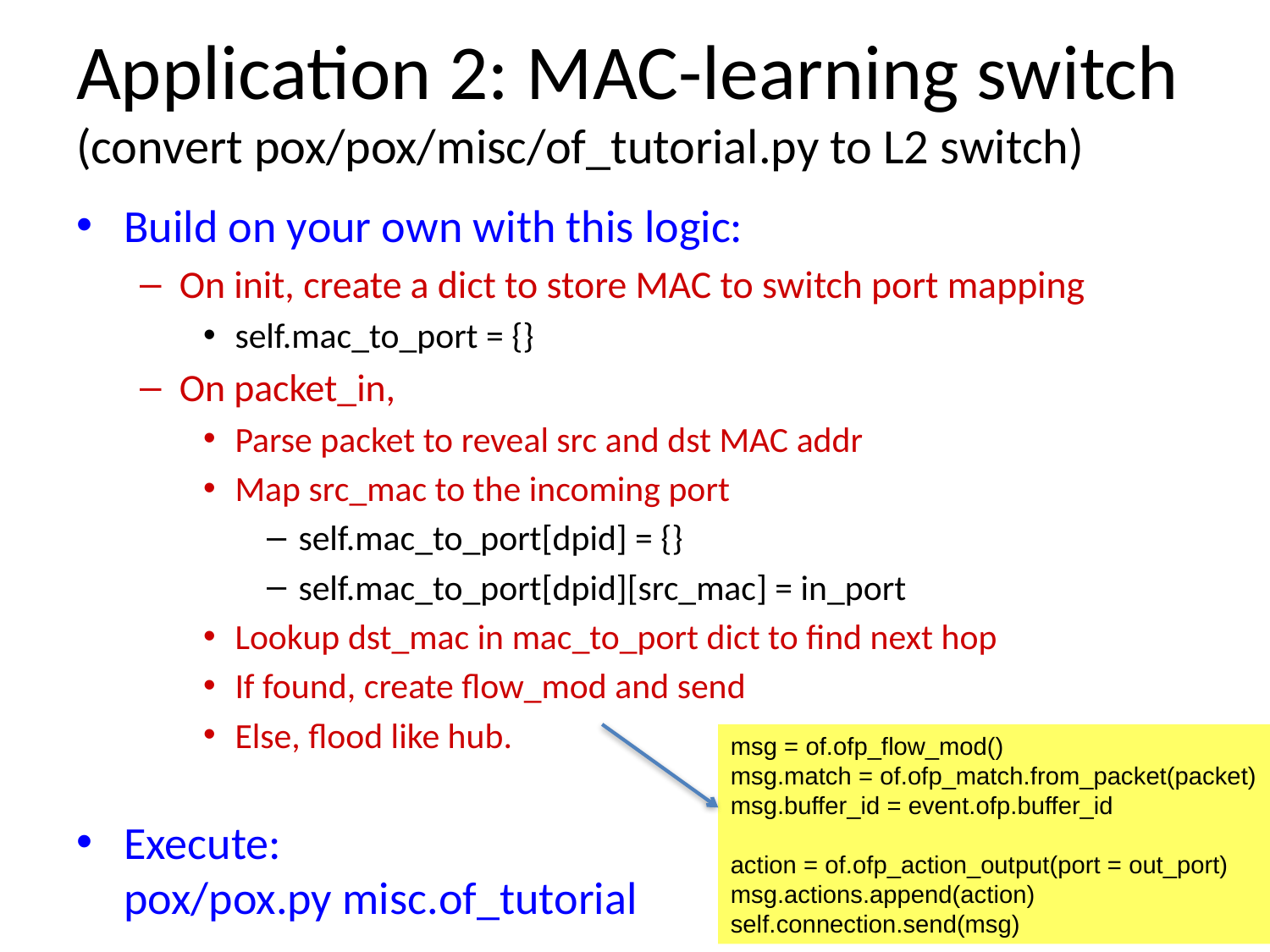

# Application 2: MAC-learning switch (convert pox/pox/misc/of_tutorial.py to L2 switch)
Build on your own with this logic:
On init, create a dict to store MAC to switch port mapping
self.mac_to_port = {}
On packet_in,
Parse packet to reveal src and dst MAC addr
Map src_mac to the incoming port
self.mac_to_port[dpid] = {}
self.mac_to_port[dpid][src_mac] = in_port
Lookup dst_mac in mac_to_port dict to find next hop
If found, create flow_mod and send
Else, flood like hub.

Execute:
pox/pox.py misc.of_tutorial
msg = of.ofp_flow_mod()
msg.match = of.ofp_match.from_packet(packet)
msg.buffer_id = event.ofp.buffer_id

action = of.ofp_action_output(port = out_port)
msg.actions.append(action)
self.connection.send(msg)
29